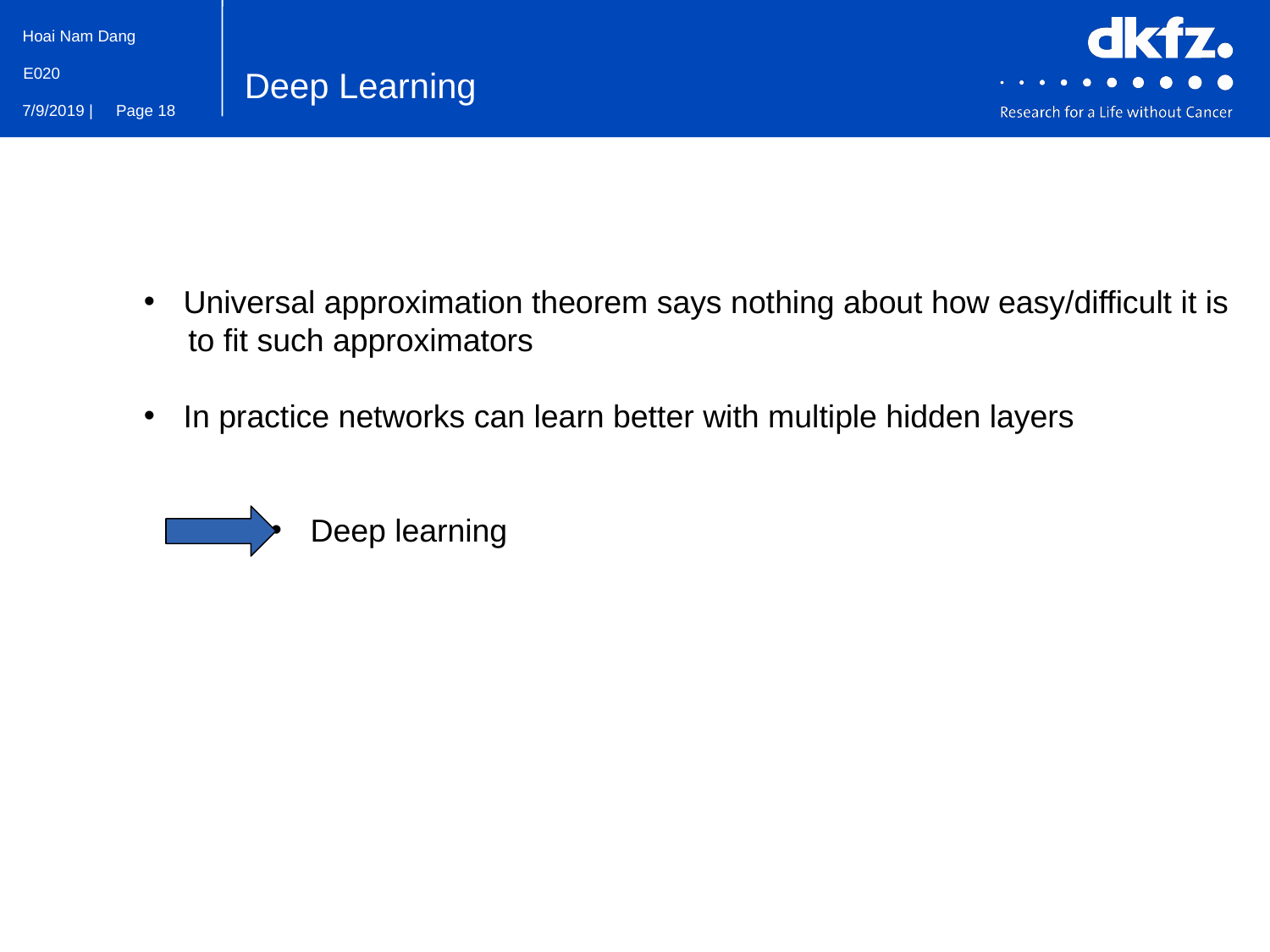

Deep Learning

Universal approximation theorem says nothing about how easy/difficult it is
     to fit such approximators

In practice networks can learn better with multiple hidden layers

Deep learning